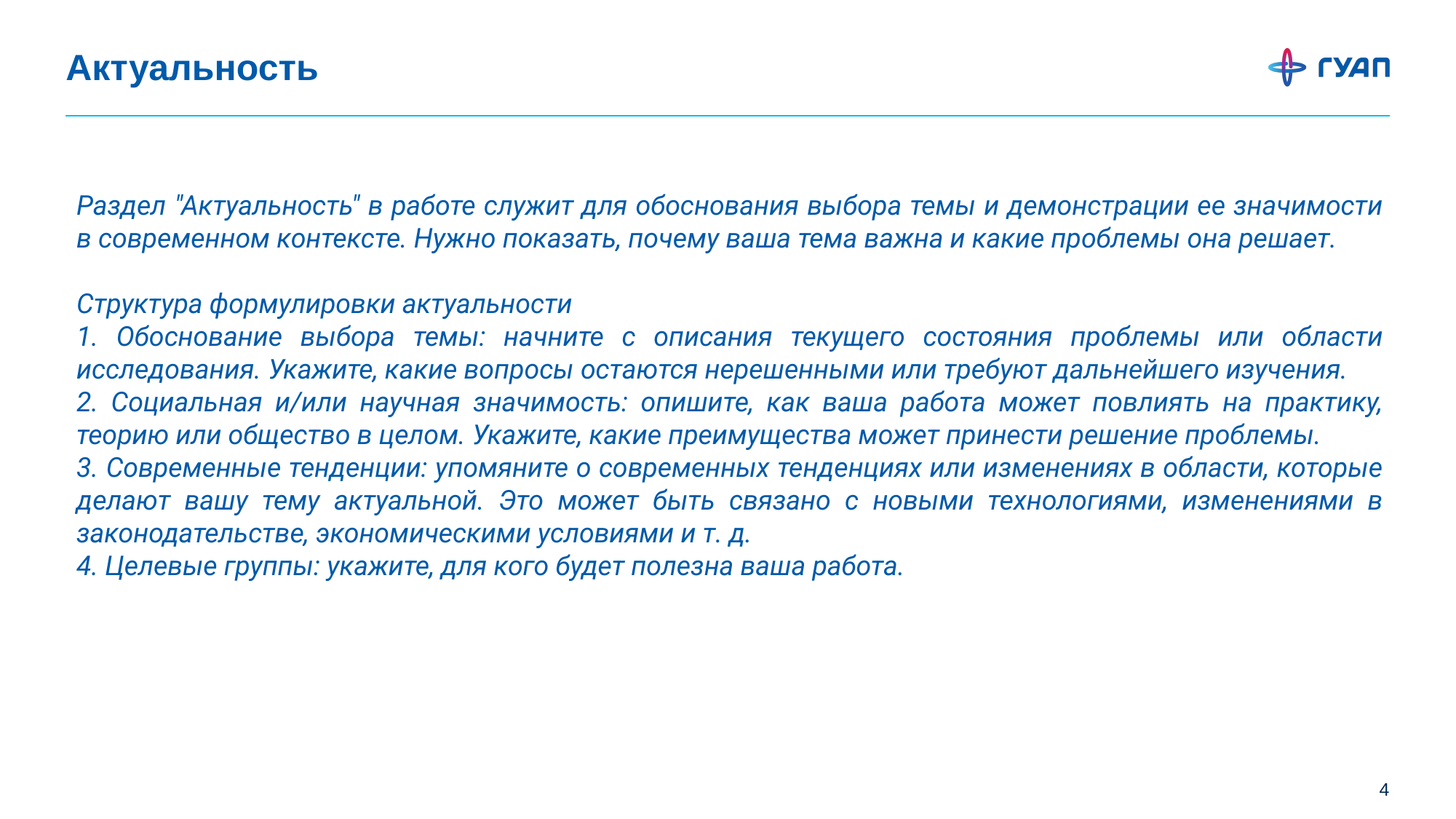

# Актуальность
Раздел "Актуальность" в работе служит для обоснования выбора темы и демонстрации ее значимости в современном контексте. Нужно показать, почему ваша тема важна и какие проблемы она решает.

Структура формулировки актуальности
1. Обоснование выбора темы: начните с описания текущего состояния проблемы или области исследования. Укажите, какие вопросы остаются нерешенными или требуют дальнейшего изучения.
2. Социальная и/или научная значимость: опишите, как ваша работа может повлиять на практику, теорию или общество в целом. Укажите, какие преимущества может принести решение проблемы.
3. Современные тенденции: упомяните о современных тенденциях или изменениях в области, которые делают вашу тему актуальной. Это может быть связано с новыми технологиями, изменениями в законодательстве, экономическими условиями и т. д.
4. Целевые группы: укажите, для кого будет полезна ваша работа.